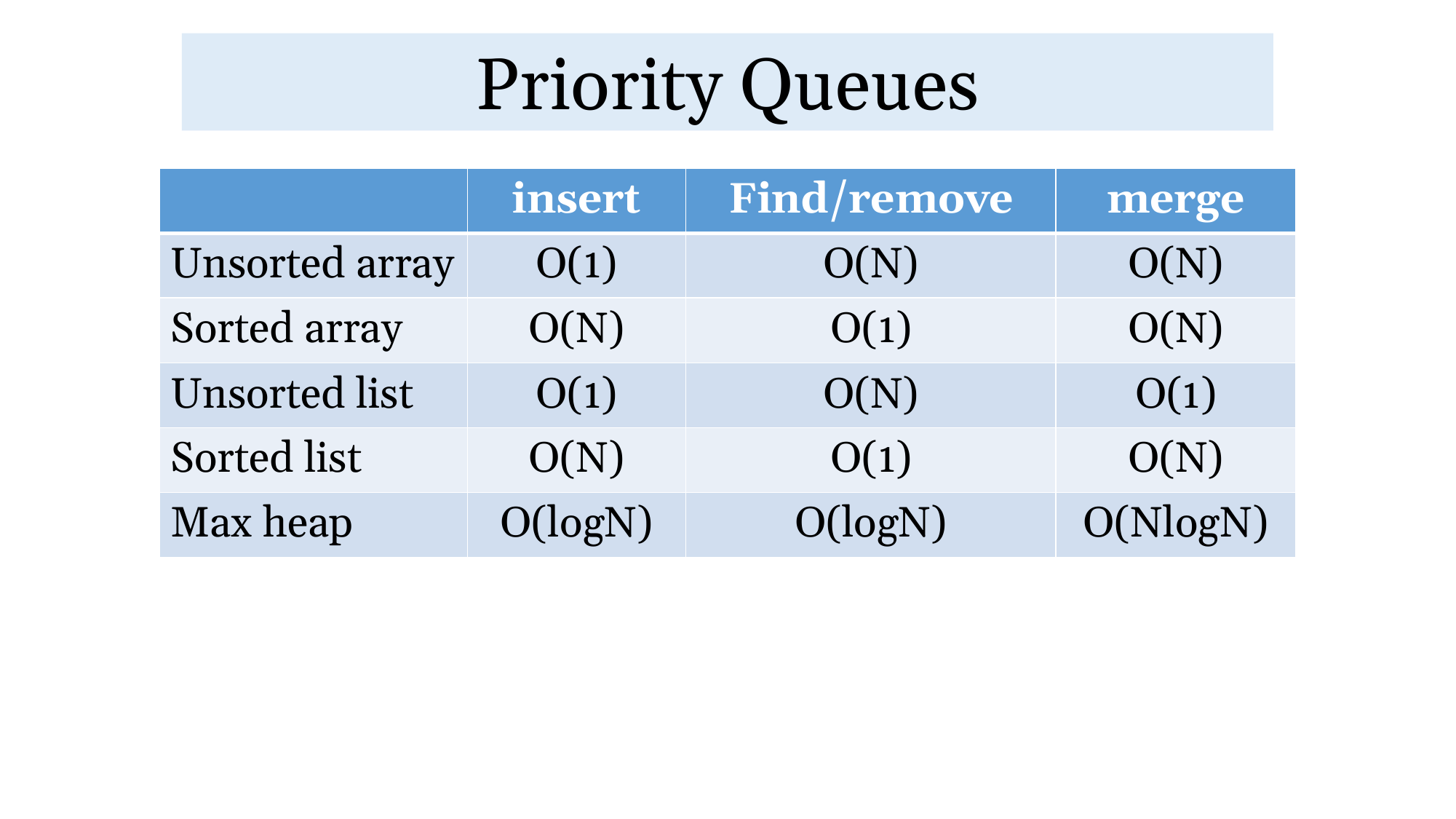

# Priority Queues
|  | insert | Find/remove | merge |
| --- | --- | --- | --- |
| Unsorted array | O(1) | O(N) | O(N) |
| Sorted array | O(N) | O(1) | O(N) |
| Unsorted list | O(1) | O(N) | O(1) |
| Sorted list | O(N) | O(1) | O(N) |
| Max heap | O(logN) | O(logN) | O(NlogN) |